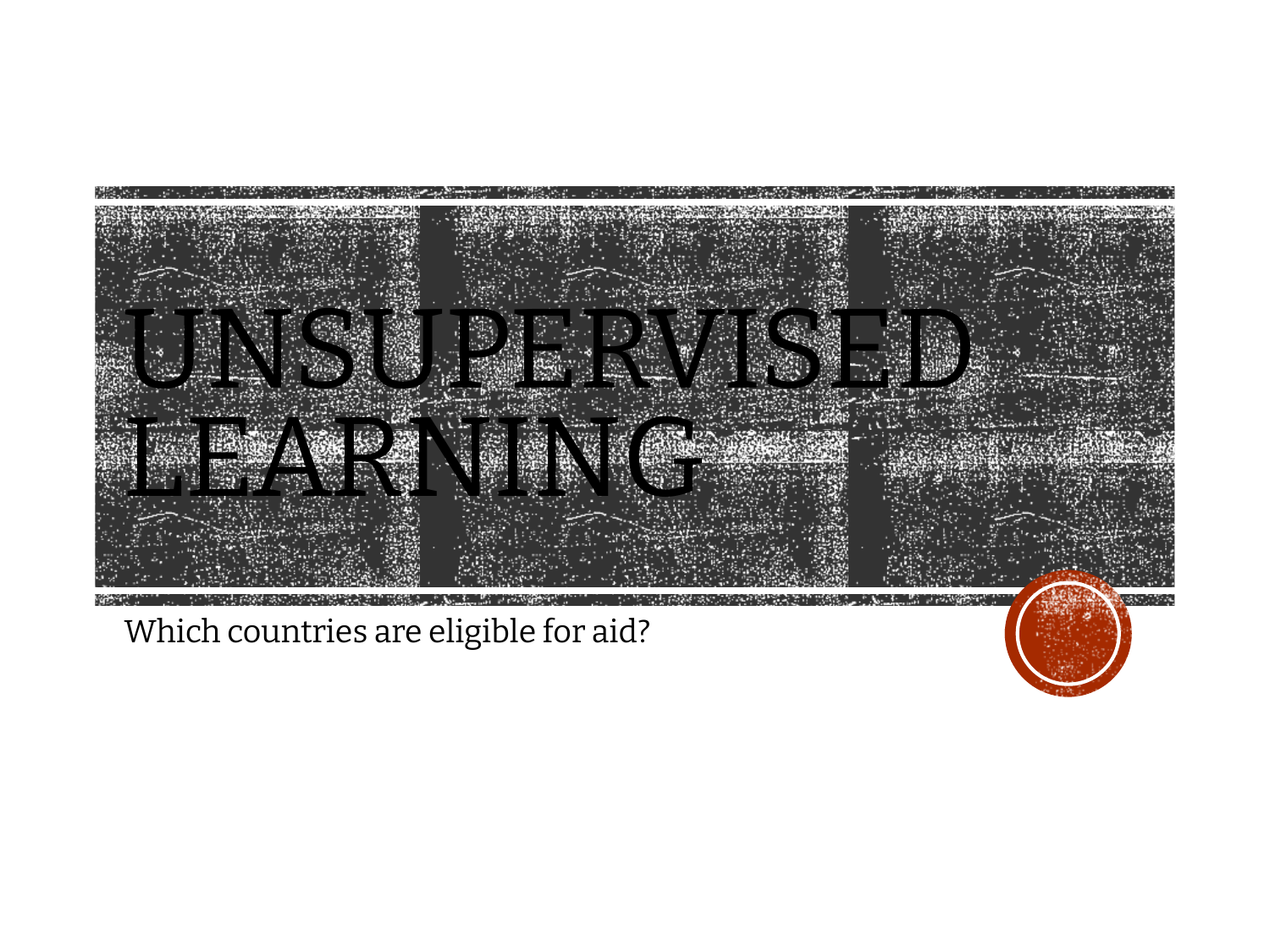

# Unsupervised learning
Which countries are eligible for aid?